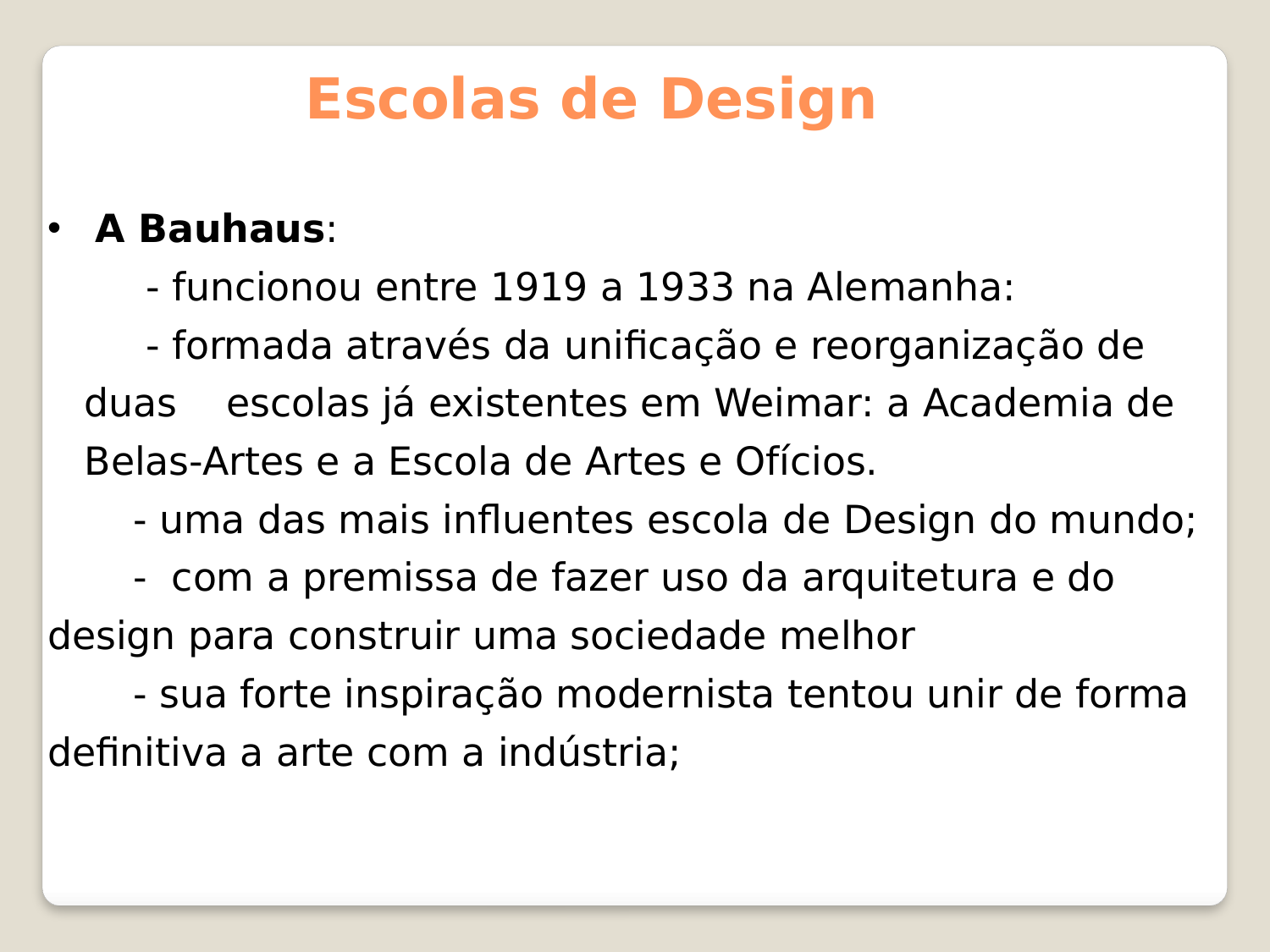

Escolas de Design
A Bauhaus:
        - funcionou entre 1919 a 1933 na Alemanha:
        - formada através da unificação e reorganização de duas    escolas já existentes em Weimar: a Academia de Belas-Artes e a Escola de Artes e Ofícios.
       - uma das mais influentes escola de Design do mundo;
       -  com a premissa de fazer uso da arquitetura e do design para construir uma sociedade melhor
       - sua forte inspiração modernista tentou unir de forma definitiva a arte com a indústria;